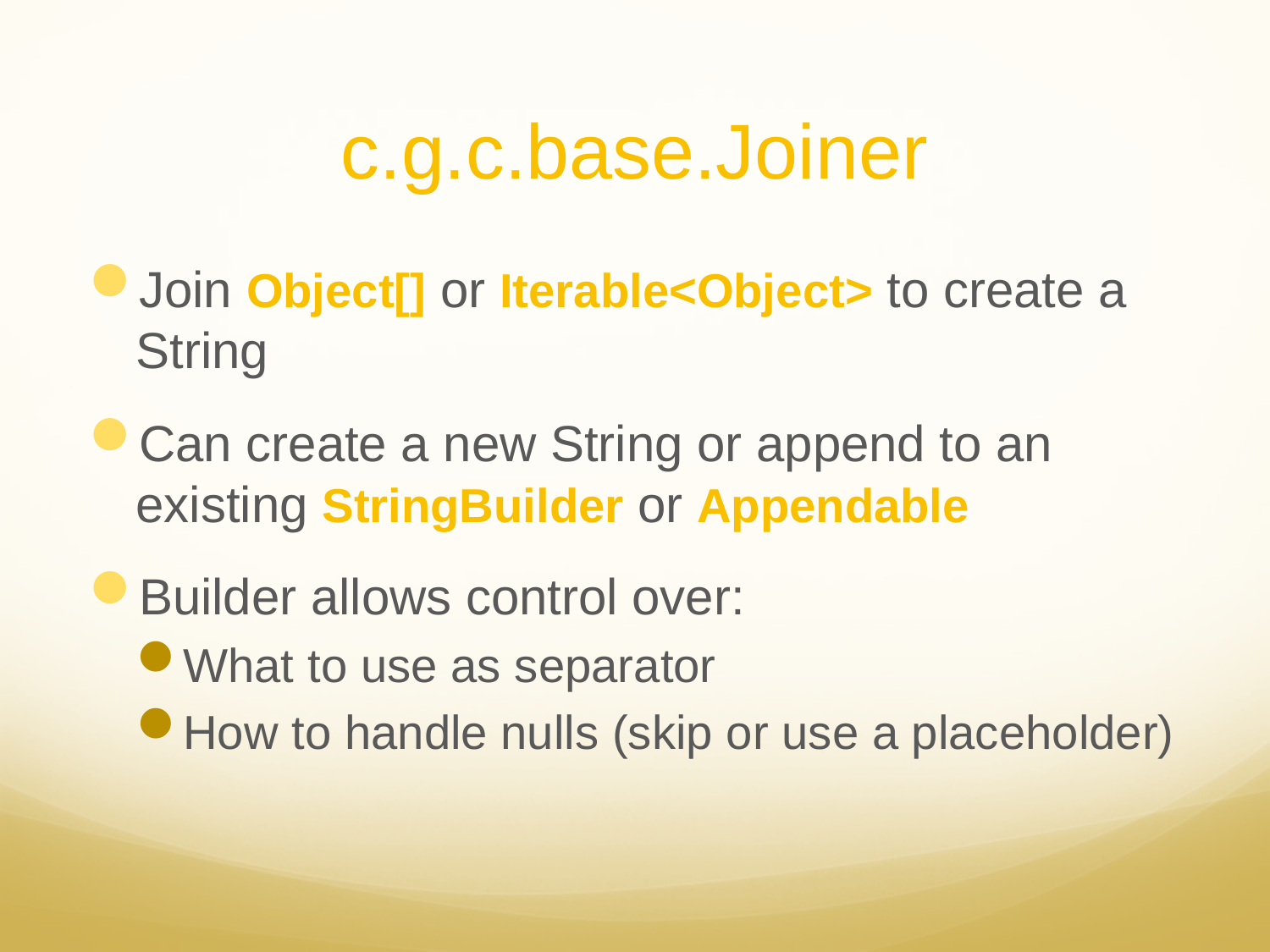

# c.g.c.base.Joiner
Join Object[] or Iterable<Object> to create a String
Can create a new String or append to an existing StringBuilder or Appendable
Builder allows control over:
What to use as separator
How to handle nulls (skip or use a placeholder)